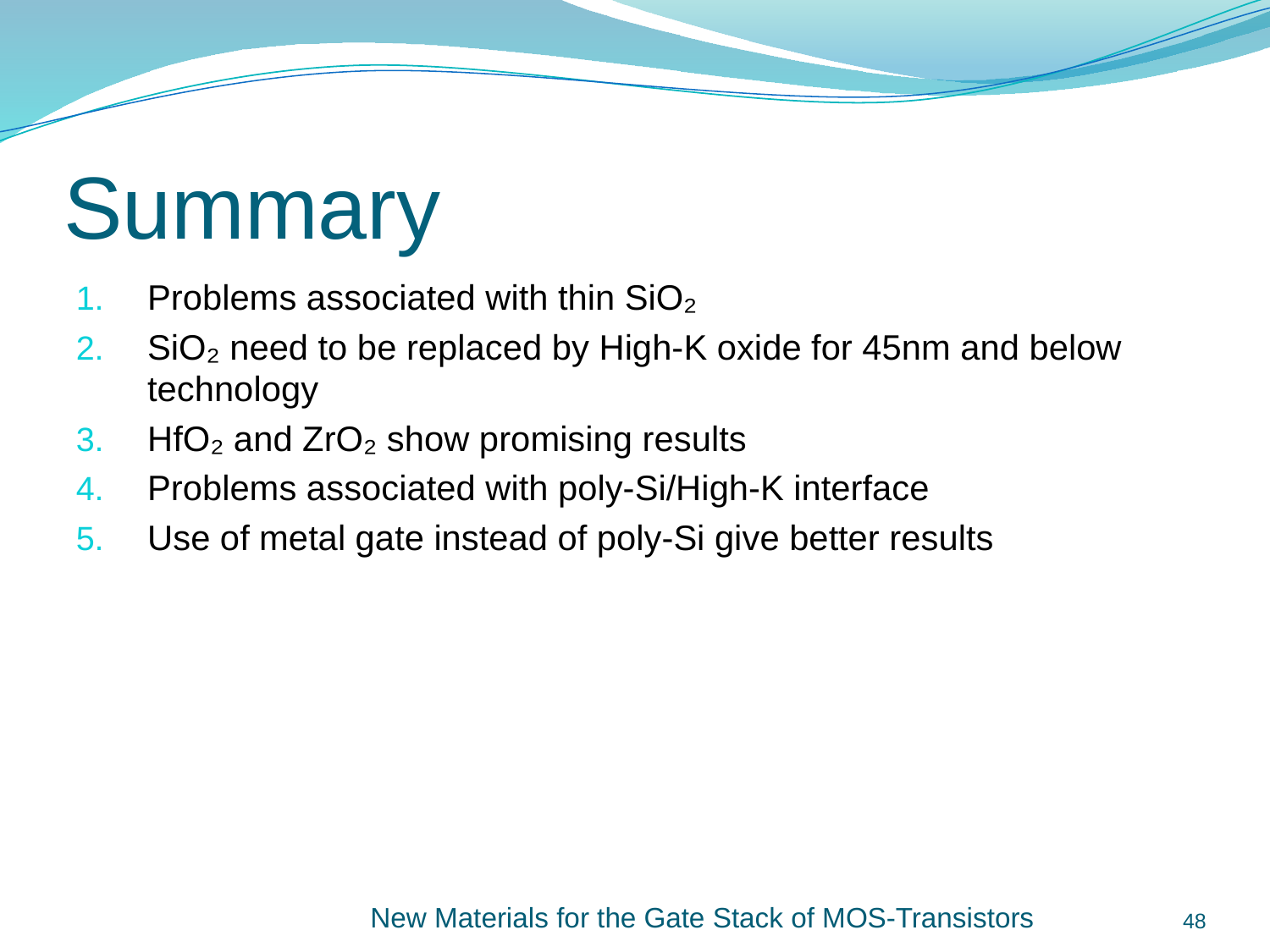

# Summary
Problems associated with thin SiO₂
SiO₂ need to be replaced by High-K oxide for 45nm and below technology
HfO₂ and ZrO₂ show promising results
Problems associated with poly-Si/High-K interface
Use of metal gate instead of poly-Si give better results
New Materials for the Gate Stack of MOS-Transistors
48